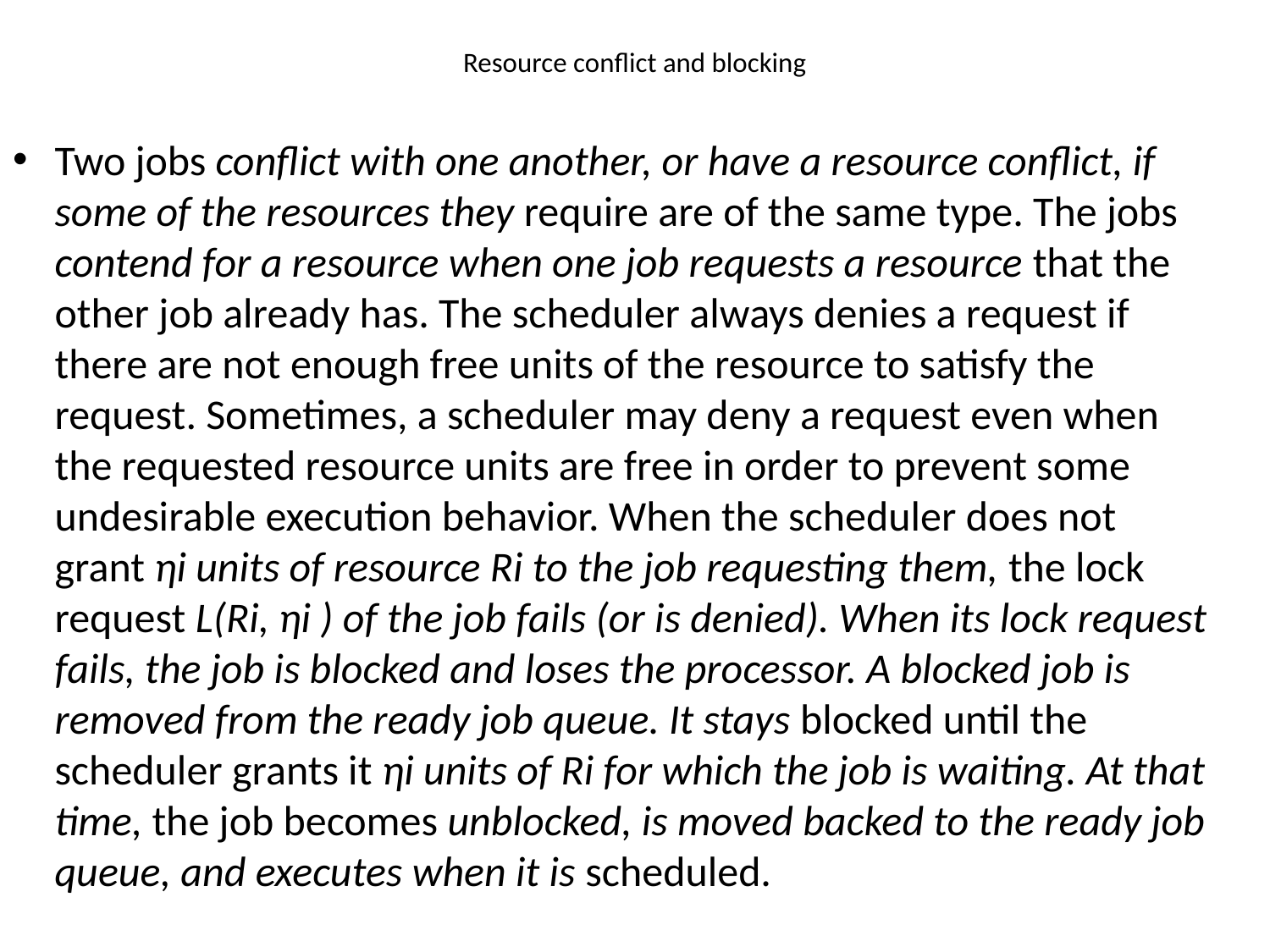

# Resource conflict and blocking
Two jobs conflict with one another, or have a resource conflict, if some of the resources they require are of the same type. The jobs contend for a resource when one job requests a resource that the other job already has. The scheduler always denies a request if there are not enough free units of the resource to satisfy the request. Sometimes, a scheduler may deny a request even when the requested resource units are free in order to prevent some undesirable execution behavior. When the scheduler does not grant ηi units of resource Ri to the job requesting them, the lock request L(Ri, ηi ) of the job fails (or is denied). When its lock request fails, the job is blocked and loses the processor. A blocked job is removed from the ready job queue. It stays blocked until the scheduler grants it ηi units of Ri for which the job is waiting. At that time, the job becomes unblocked, is moved backed to the ready job queue, and executes when it is scheduled.